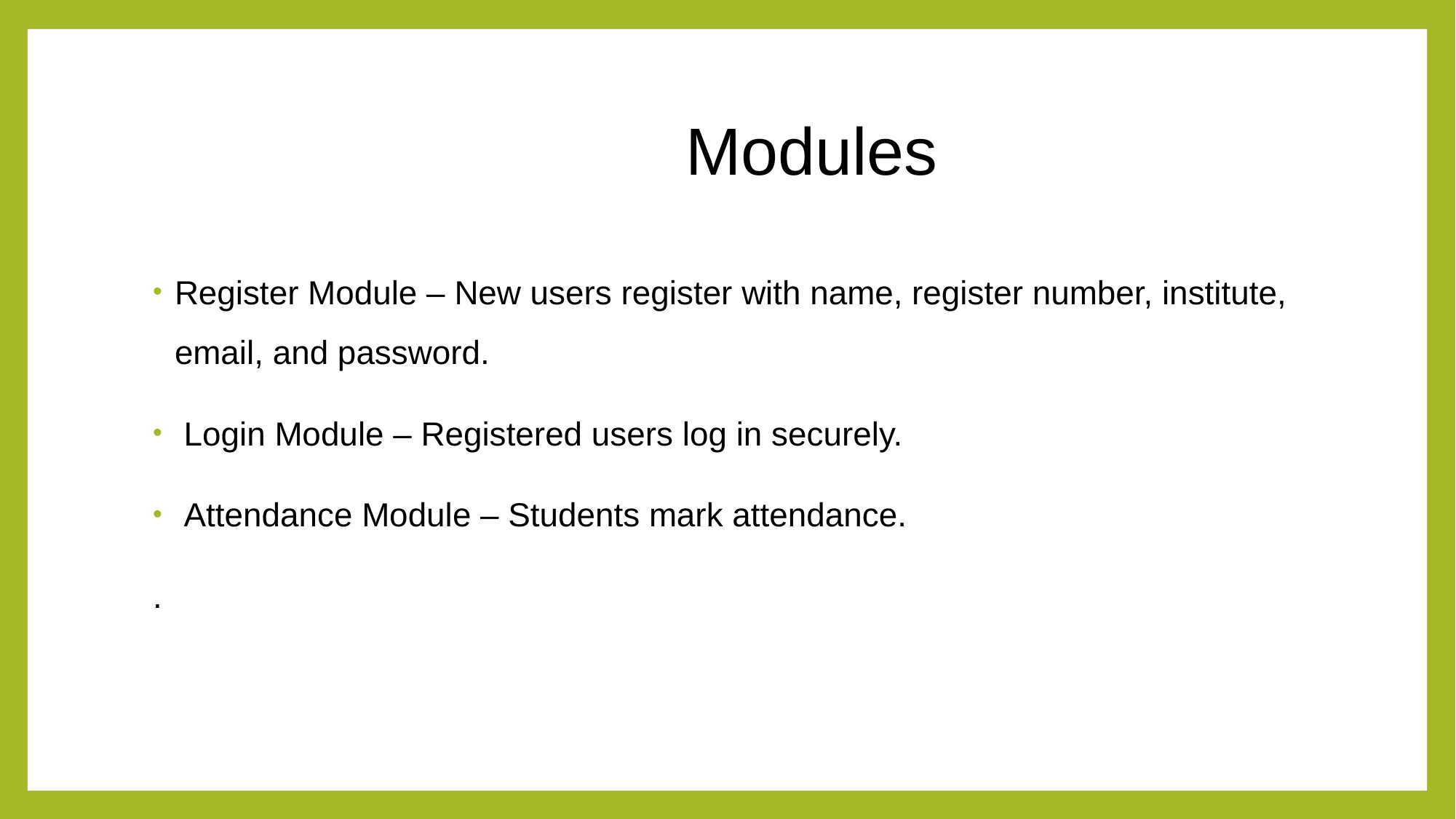

# Modules
Register Module – New users register with name, register number, institute, email, and password.
 Login Module – Registered users log in securely.
 Attendance Module – Students mark attendance.
.